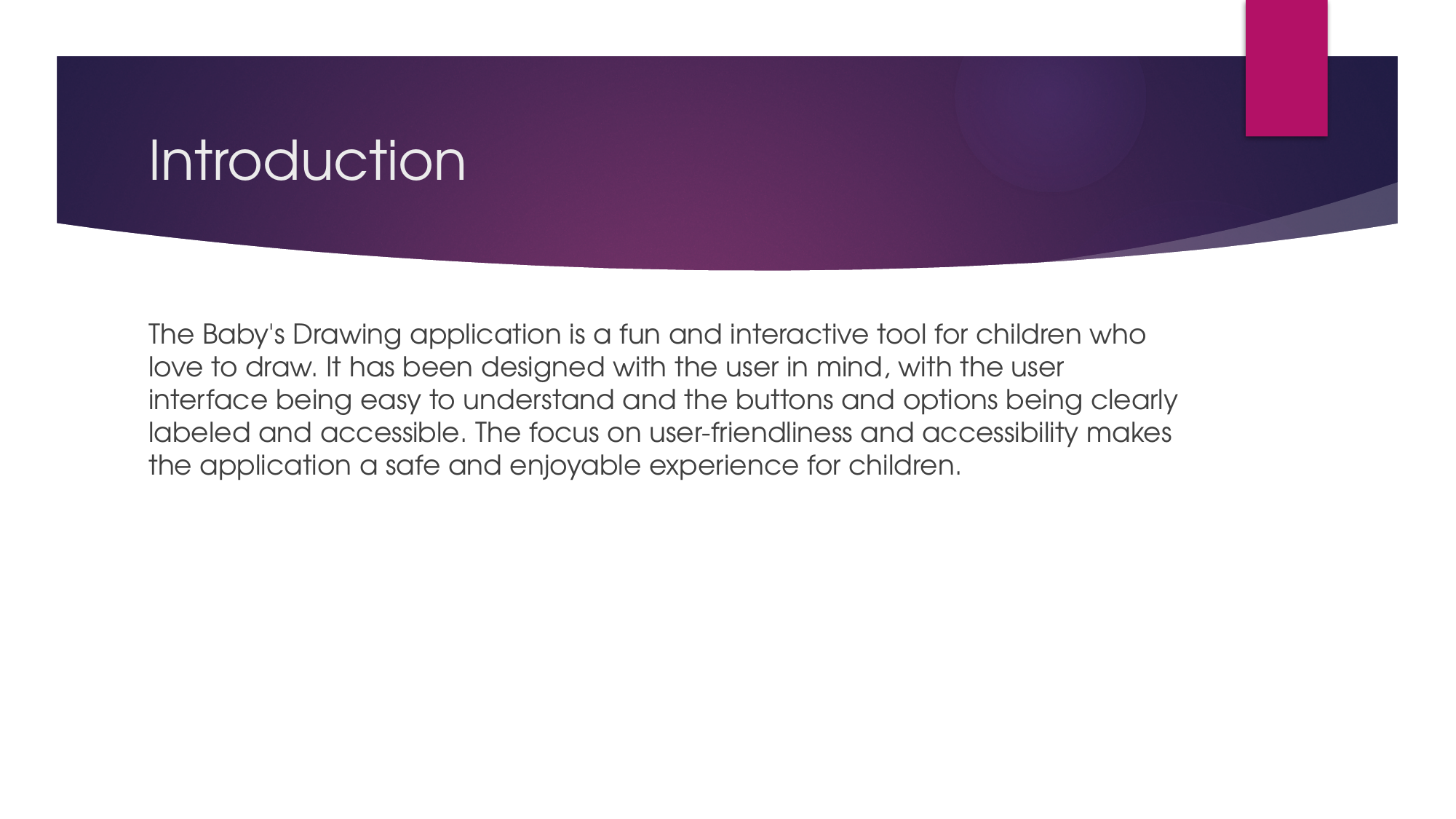

# Introduction
The Baby's Drawing application is a fun and interactive tool for children who love to draw. It has been designed with the user in mind, with the user interface being easy to understand and the buttons and options being clearly labeled and accessible. The focus on user-friendliness and accessibility makes the application a safe and enjoyable experience for children.